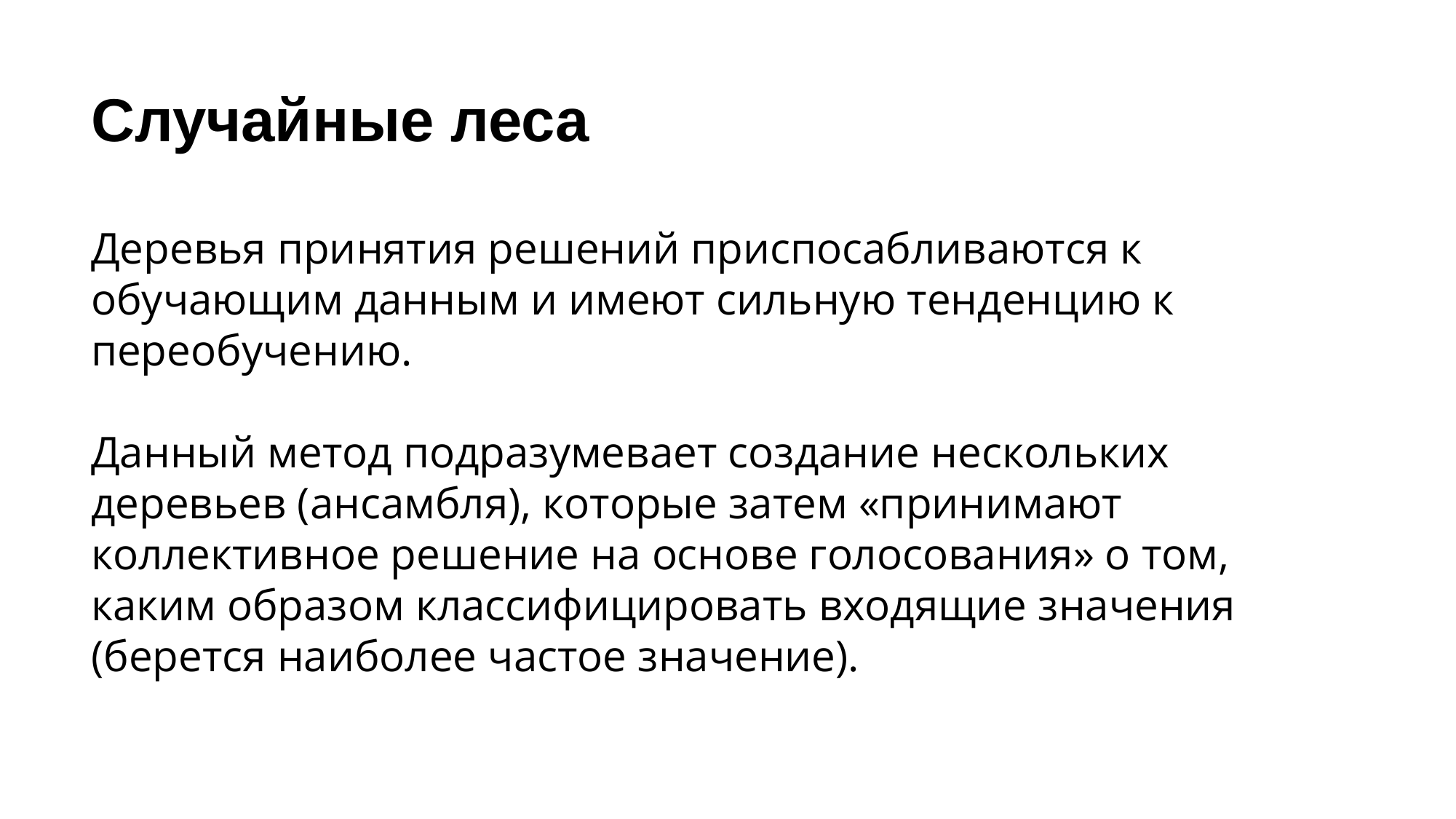

Случайные леса
Деревья принятия решений приспосабливаются к обучающим данным и имеют сильную тенденцию к переобучению.

Данный метод подразумевает создание нескольких деревьев (ансамбля), которые затем «принимают коллективное решение на основе голосования» о том, каким образом классифицировать входящие значения (берется наиболее частое значение).